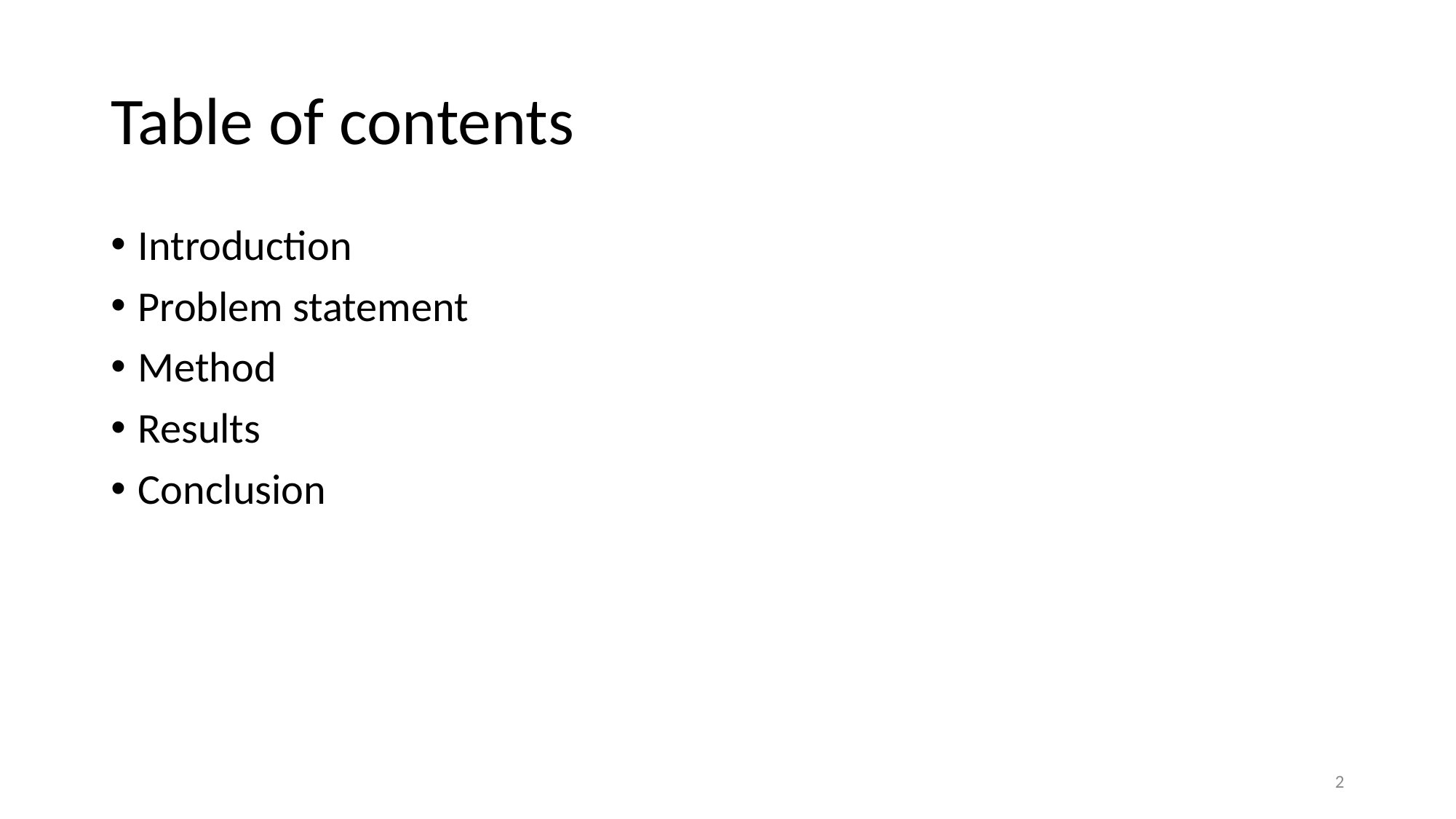

# Table of contents
Introduction
Problem statement
Method
Results
Conclusion
2